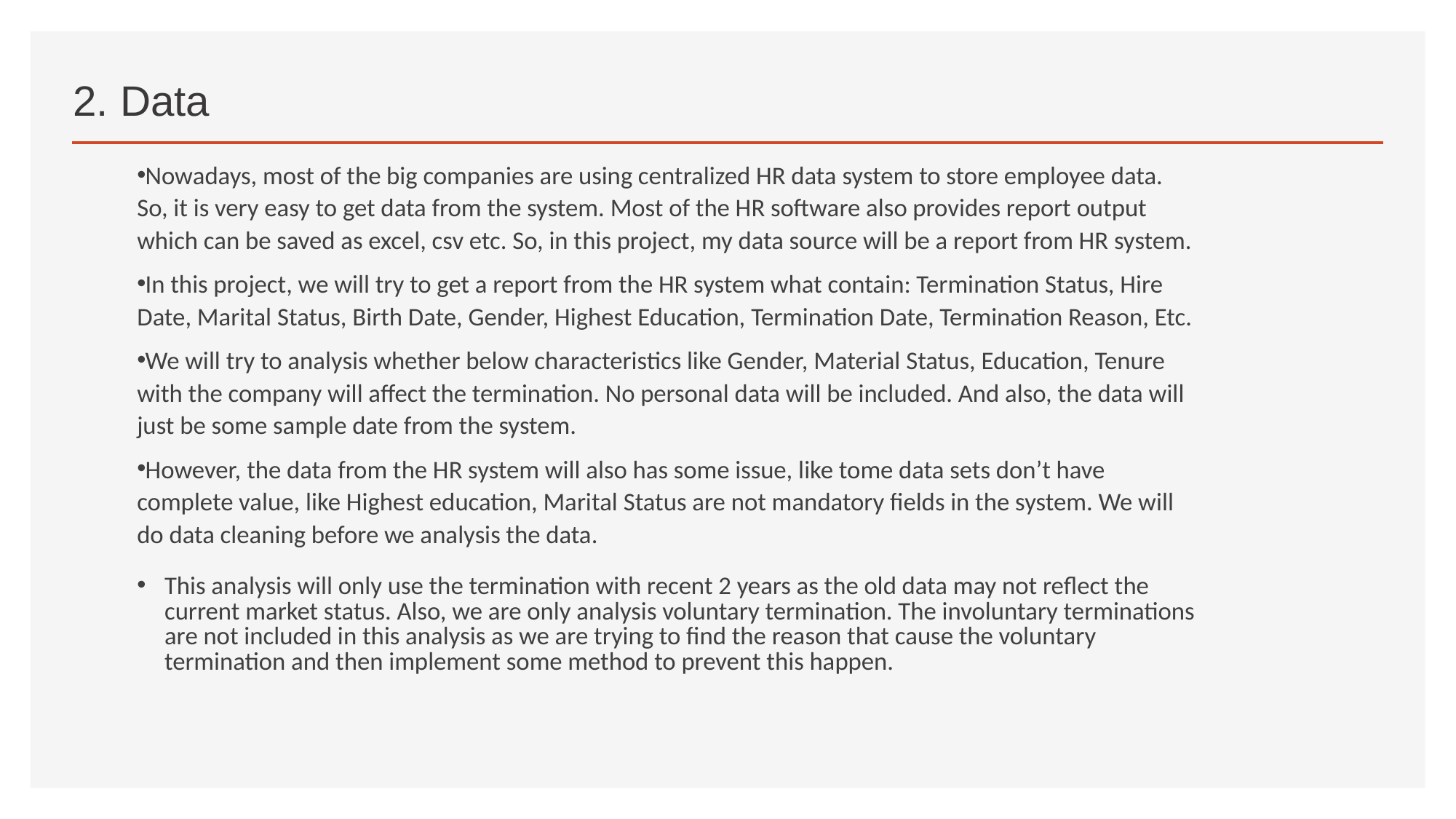

# 2. Data
Nowadays, most of the big companies are using centralized HR data system to store employee data. So, it is very easy to get data from the system. Most of the HR software also provides report output which can be saved as excel, csv etc. So, in this project, my data source will be a report from HR system.
In this project, we will try to get a report from the HR system what contain: Termination Status, Hire Date, Marital Status, Birth Date, Gender, Highest Education, Termination Date, Termination Reason, Etc.
We will try to analysis whether below characteristics like Gender, Material Status, Education, Tenure with the company will affect the termination. No personal data will be included. And also, the data will just be some sample date from the system.
However, the data from the HR system will also has some issue, like tome data sets don’t have complete value, like Highest education, Marital Status are not mandatory fields in the system. We will do data cleaning before we analysis the data.
This analysis will only use the termination with recent 2 years as the old data may not reflect the current market status. Also, we are only analysis voluntary termination. The involuntary terminations are not included in this analysis as we are trying to find the reason that cause the voluntary termination and then implement some method to prevent this happen.